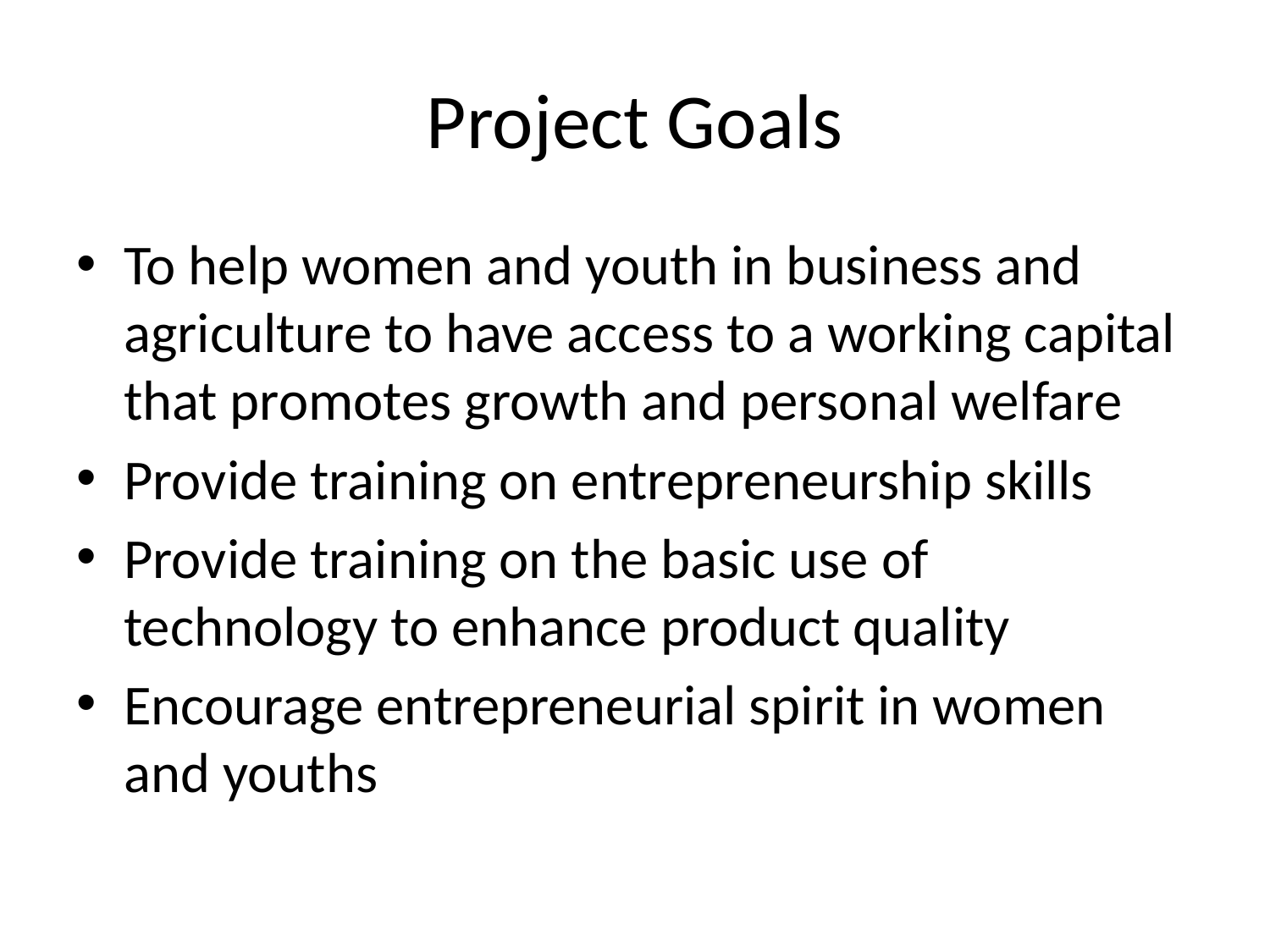

# Project Goals
To help women and youth in business and agriculture to have access to a working capital that promotes growth and personal welfare
Provide training on entrepreneurship skills
Provide training on the basic use of technology to enhance product quality
Encourage entrepreneurial spirit in women and youths